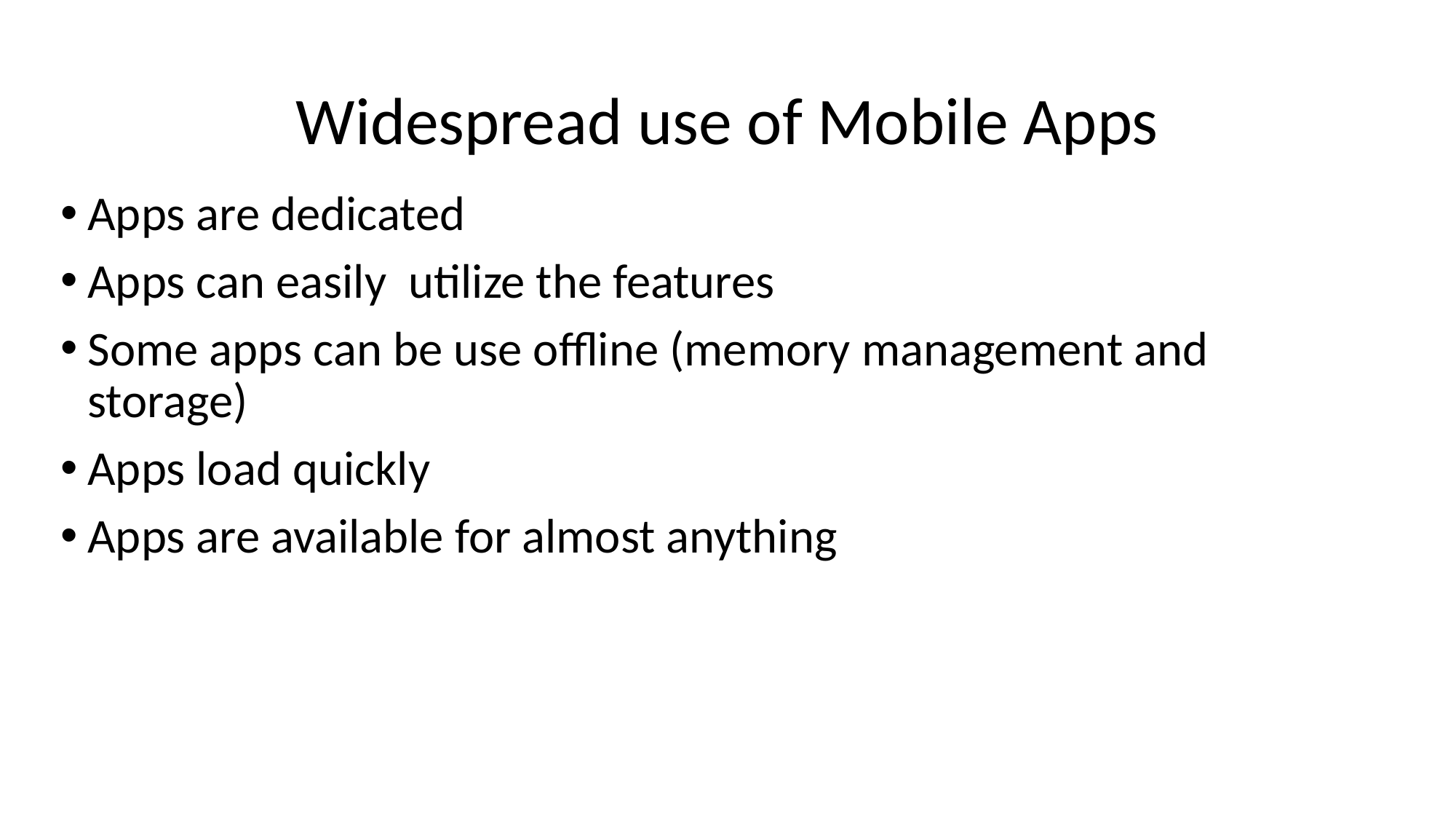

# Widespread use of Mobile Apps
Apps are dedicated
Apps can easily  utilize the features
Some apps can be use offline (memory management and storage)
Apps load quickly
Apps are available for almost anything